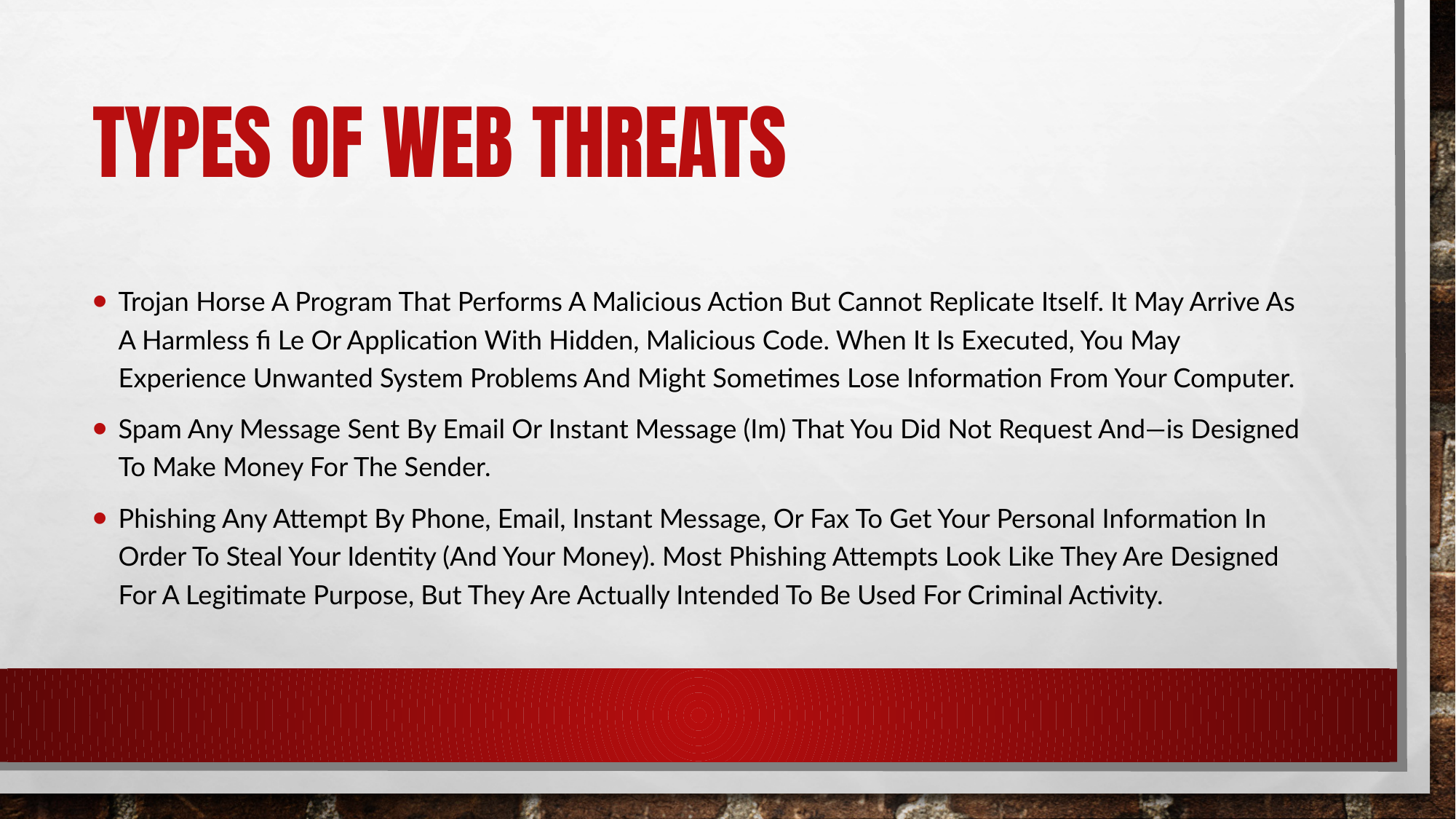

# Types of web threats
Trojan Horse A Program That Performs A Malicious Action But Cannot Replicate Itself. It May Arrive As A Harmless ﬁ Le Or Application With Hidden, Malicious Code. When It Is Executed, You May Experience Unwanted System Problems And Might Sometimes Lose Information From Your Computer.
Spam Any Message Sent By Email Or Instant Message (Im) That You Did Not Request And—is Designed To Make Money For The Sender.
Phishing Any Attempt By Phone, Email, Instant Message, Or Fax To Get Your Personal Information In Order To Steal Your Identity (And Your Money). Most Phishing Attempts Look Like They Are Designed For A Legitimate Purpose, But They Are Actually Intended To Be Used For Criminal Activity.